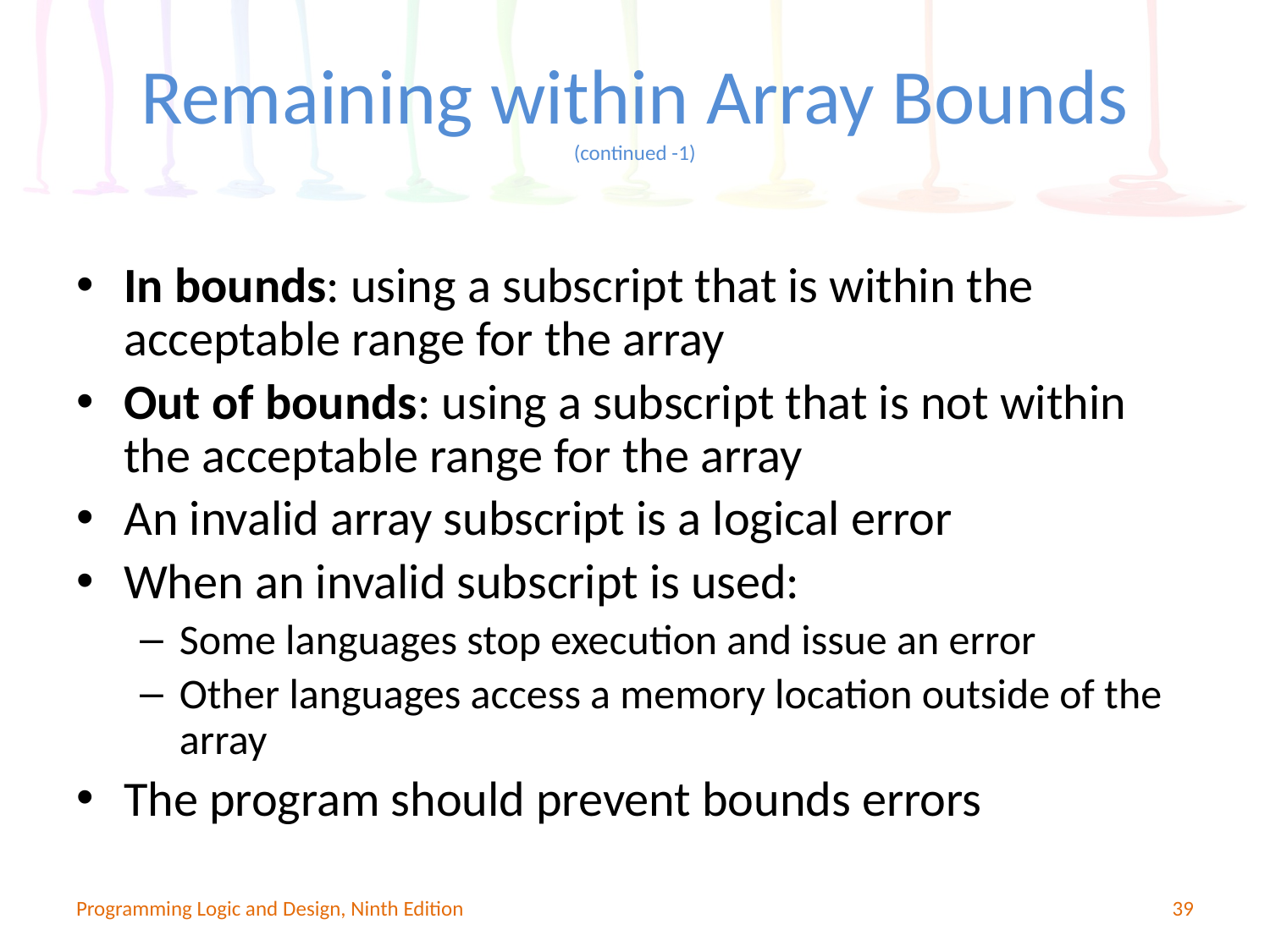

# Remaining within Array Bounds (continued -1)
In bounds: using a subscript that is within the acceptable range for the array
Out of bounds: using a subscript that is not within the acceptable range for the array
An invalid array subscript is a logical error
When an invalid subscript is used:
Some languages stop execution and issue an error
Other languages access a memory location outside of the array
The program should prevent bounds errors
Programming Logic and Design, Ninth Edition
39